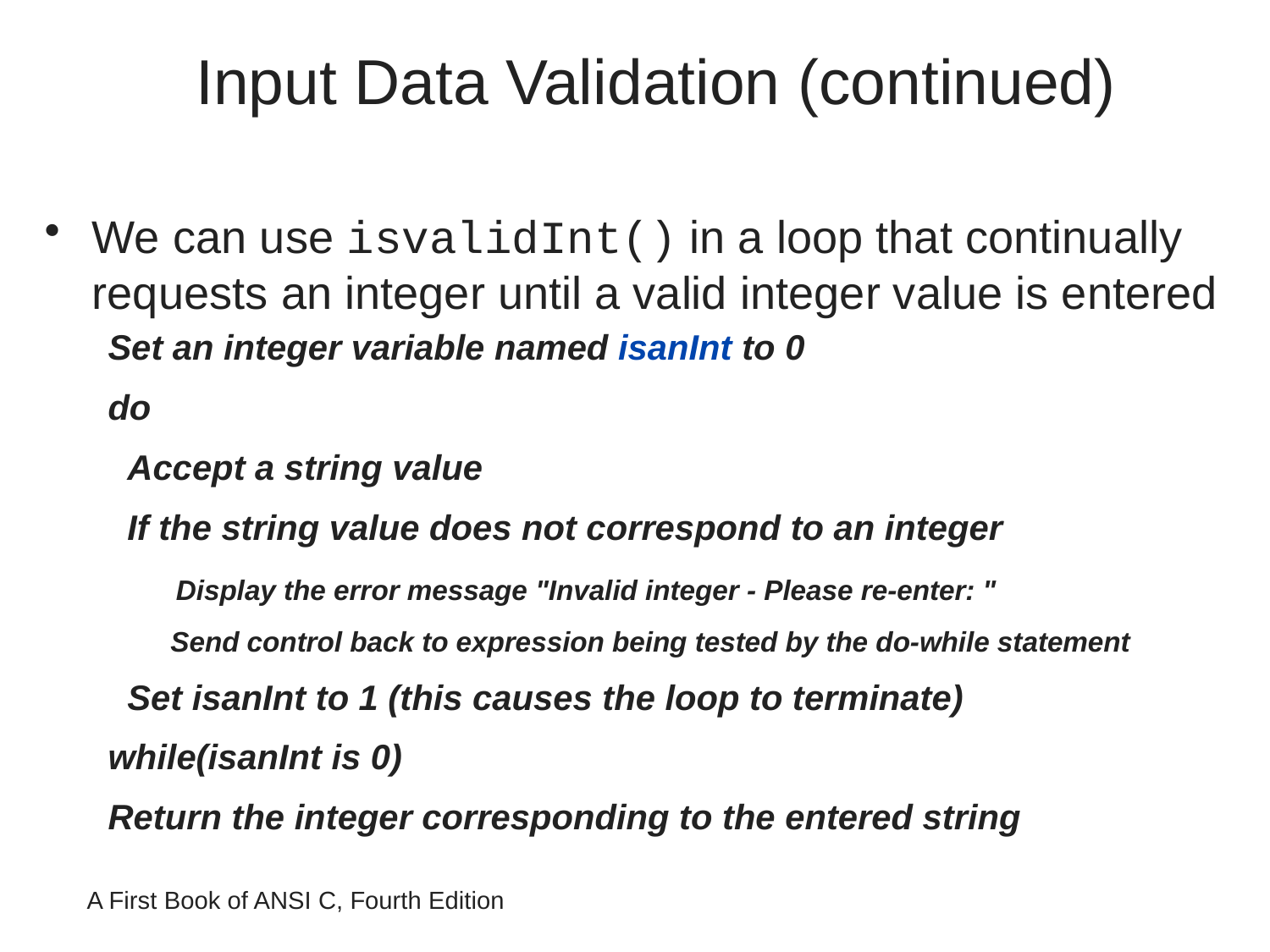

# Input Data Validation (continued)
We can use isvalidInt() in a loop that continually requests an integer until a valid integer value is entered
Set an integer variable named isanInt to 0
do
  Accept a string value
  If the string value does not correspond to an integer
       Display the error message "Invalid integer - Please re-enter: "
        Send control back to expression being tested by the do-while statement
  Set isanInt to 1 (this causes the loop to terminate)
while(isanInt is 0)
Return the integer corresponding to the entered string
A First Book of ANSI C, Fourth Edition
32